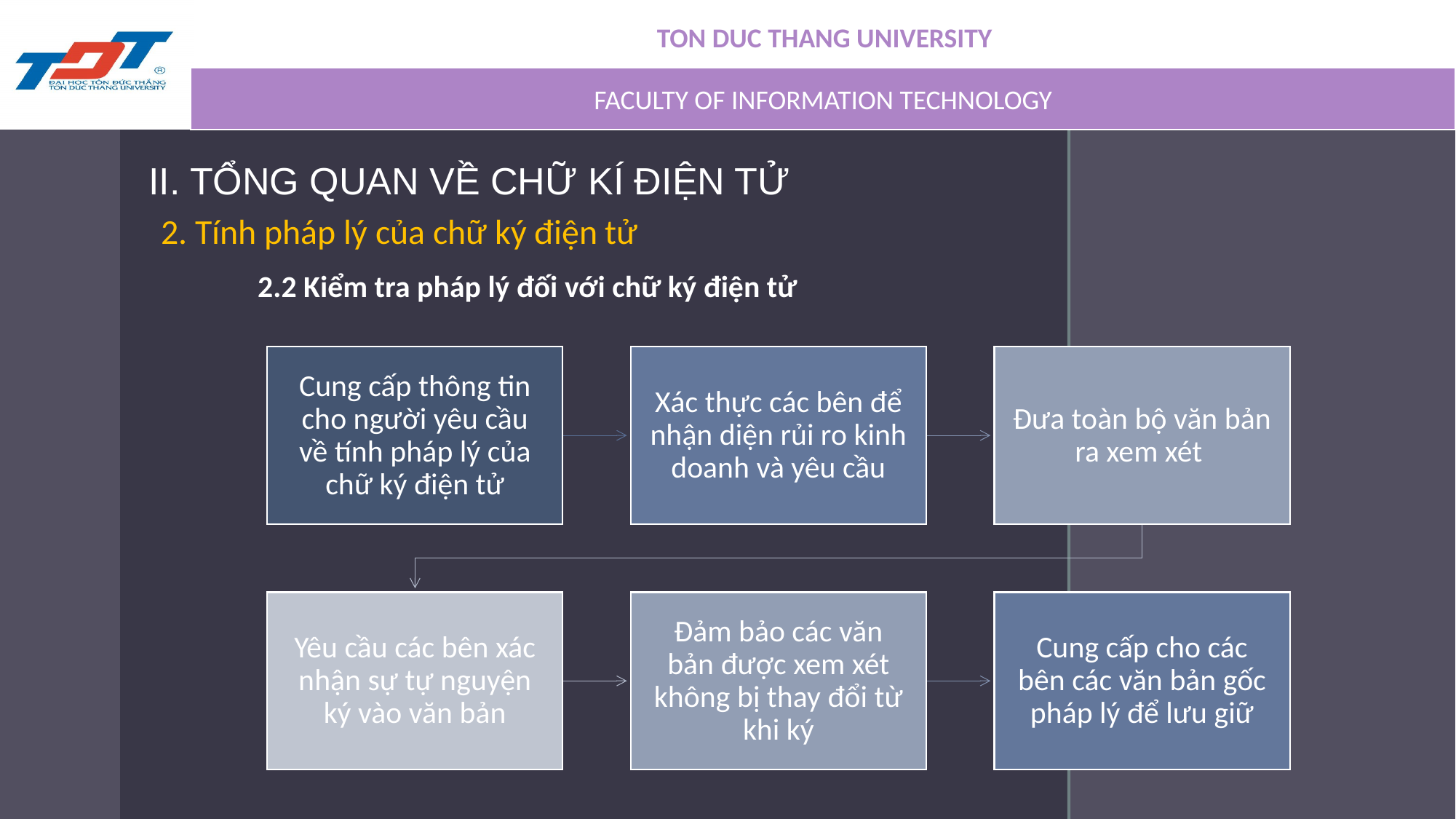

II. TỔNG QUAN VỀ CHỮ KÍ ĐIỆN TỬ
# 2. Tính pháp lý của chữ ký điện tử
2.2 Kiểm tra pháp lý đối với chữ ký điện tử

Cung cấp thông tin cho người yêu cầu về tính pháp lý của chữ ký điện tử

Xác thực các bên để nhận diện rủi ro kinh doanh và yêu cầu

Đưa toàn bộ văn bản ra xem xét

Yêu cầu các bên xác nhận sự tự nguyện ký vào văn bản

Đảm bảo các văn bản được xem xét không bị thay đổi từ khi ký
Cung cấp cho các bên các văn bản gốc pháp lý để lưu giữ